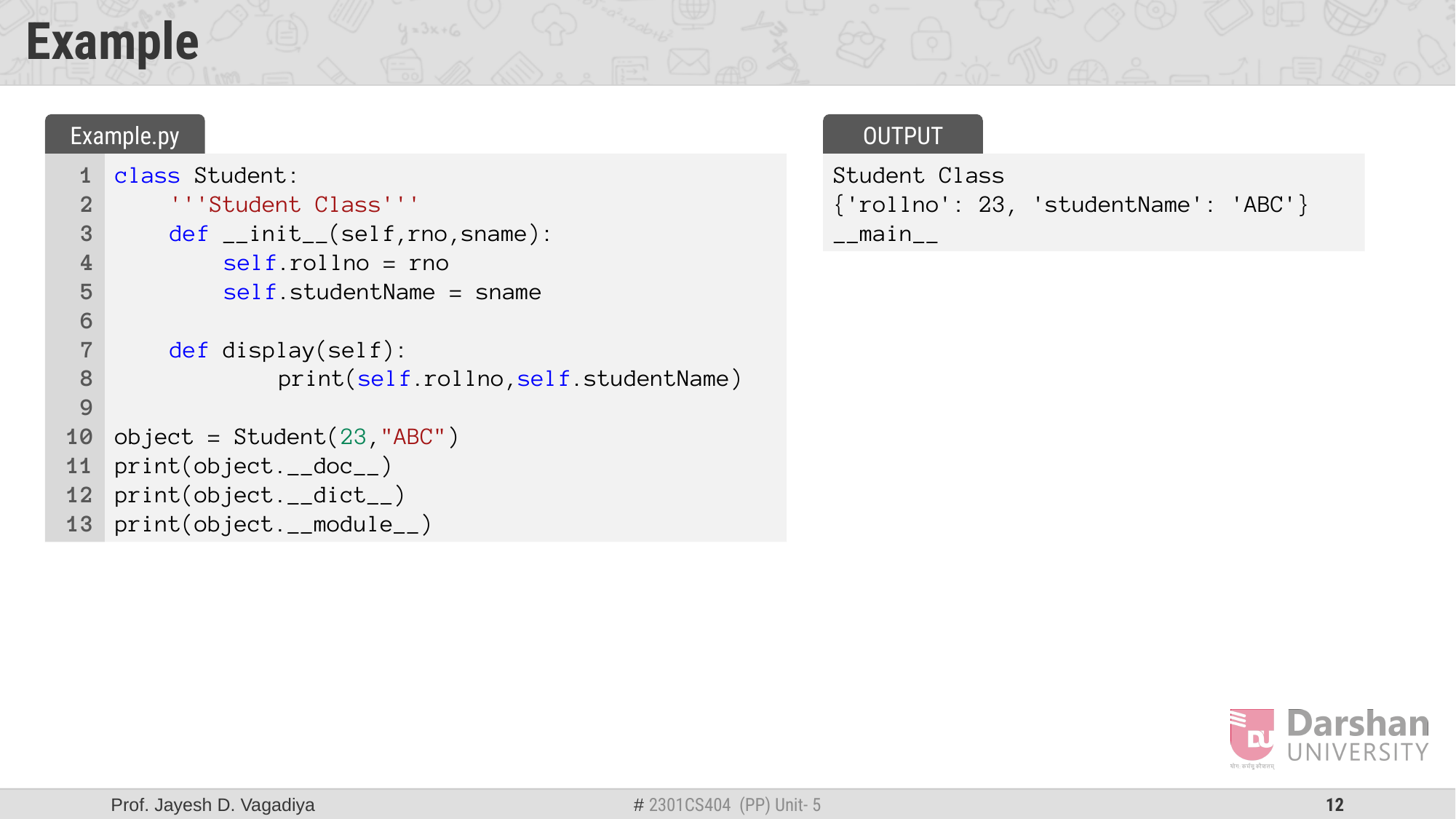

# Example
Example.py
OUTPUT
1
2
3
4
5
6
7
8
9
10
11
12
13
class Student:
'''Student Class'''
def __init__(self,rno,sname):
self.rollno = rno
self.studentName = sname
def display(self):
	print(self.rollno,self.studentName)
object = Student(23,"ABC")
print(object.__doc__)
print(object.__dict__)
print(object.__module__)
Student Class
{'rollno': 23, 'studentName': 'ABC'}
__main__